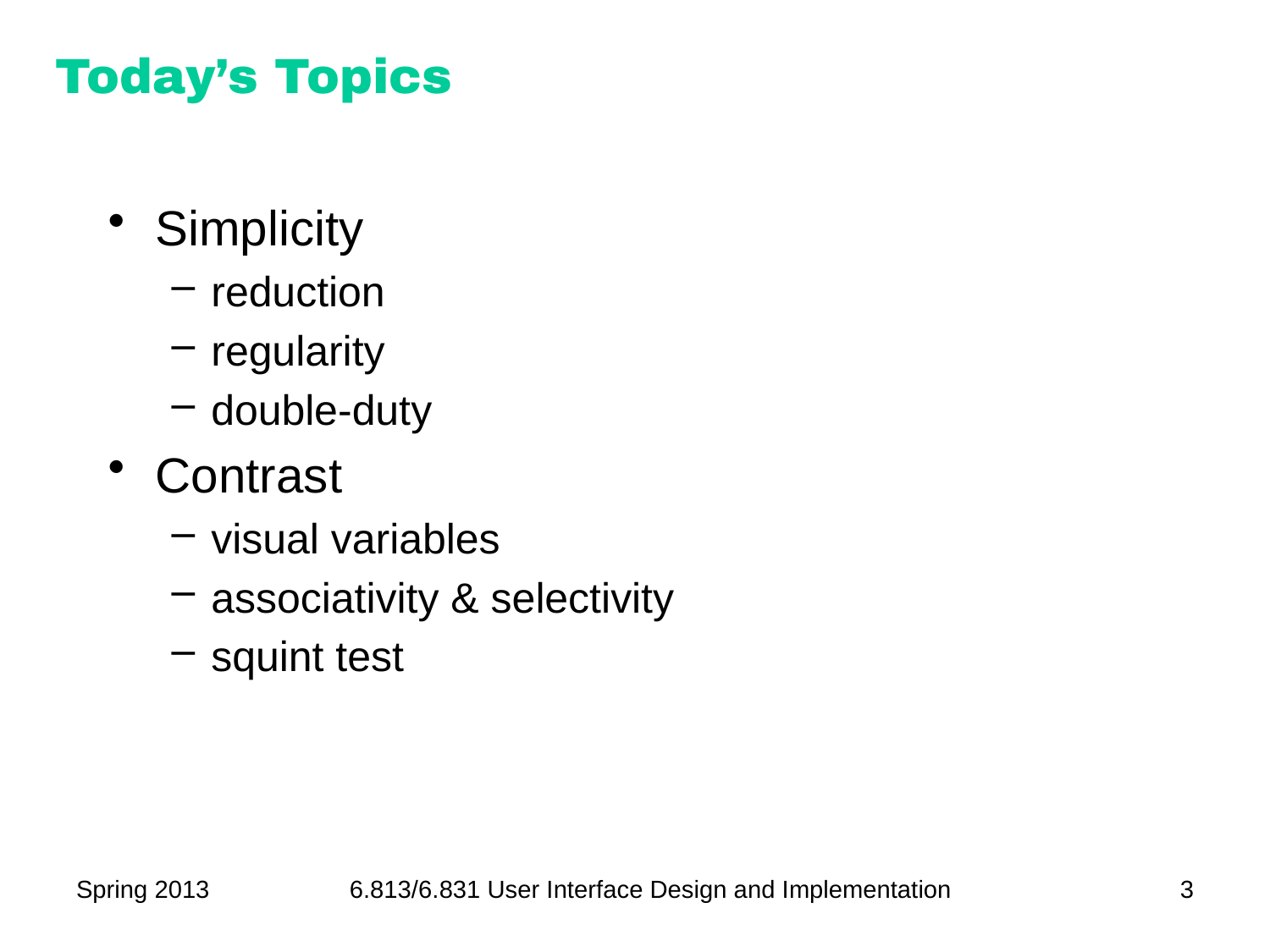

# Today’s Topics
Simplicity
reduction
regularity
double-duty
Contrast
visual variables
associativity & selectivity
squint test
Spring 2013
6.813/6.831 User Interface Design and Implementation
3